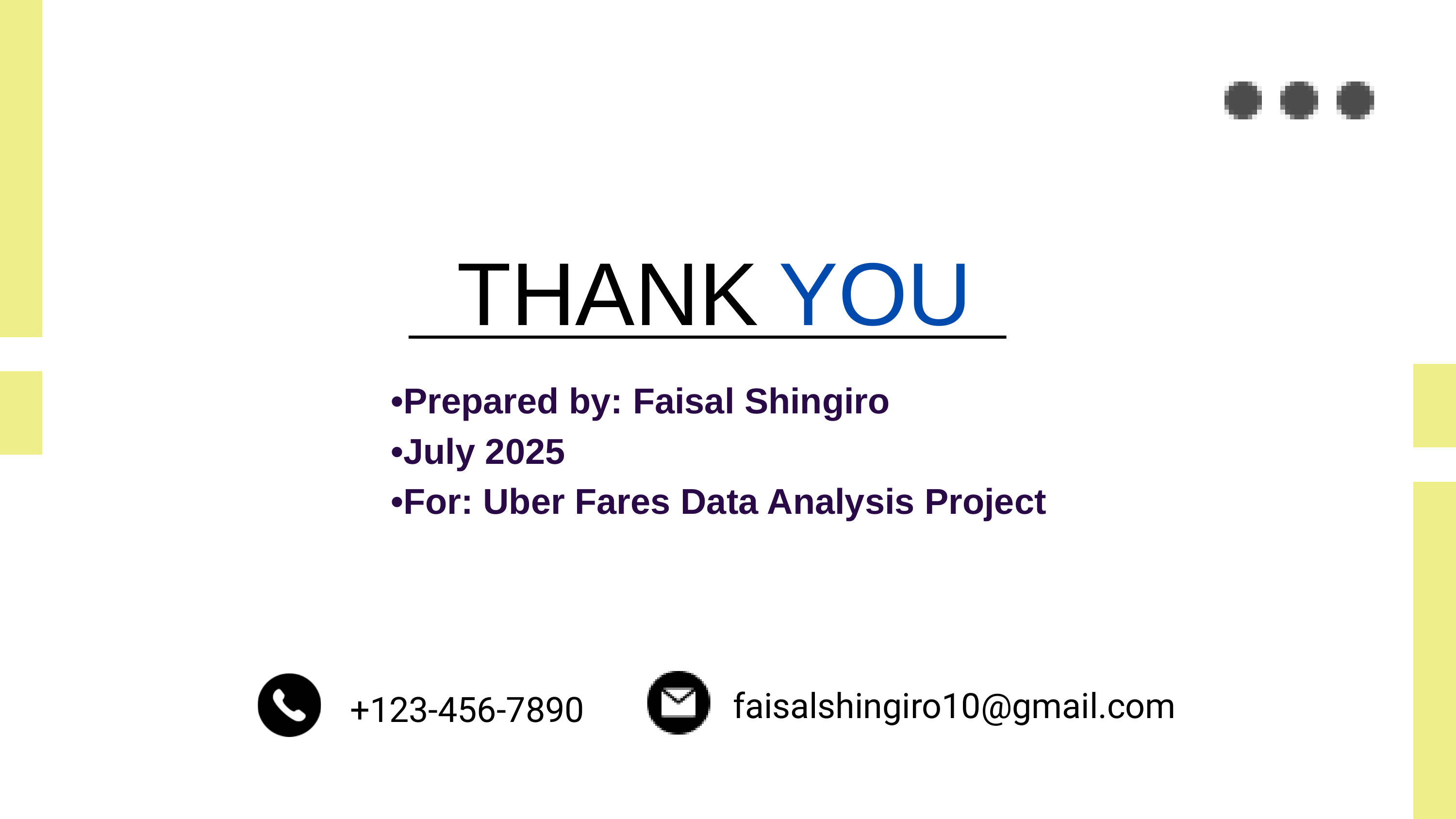

THANK
YOU

•Prepared by: Faisal Shingiro
•July 2025
•For: Uber Fares Data Analysis Project

faisalshingiro10@gmail.com
+123-456-7890